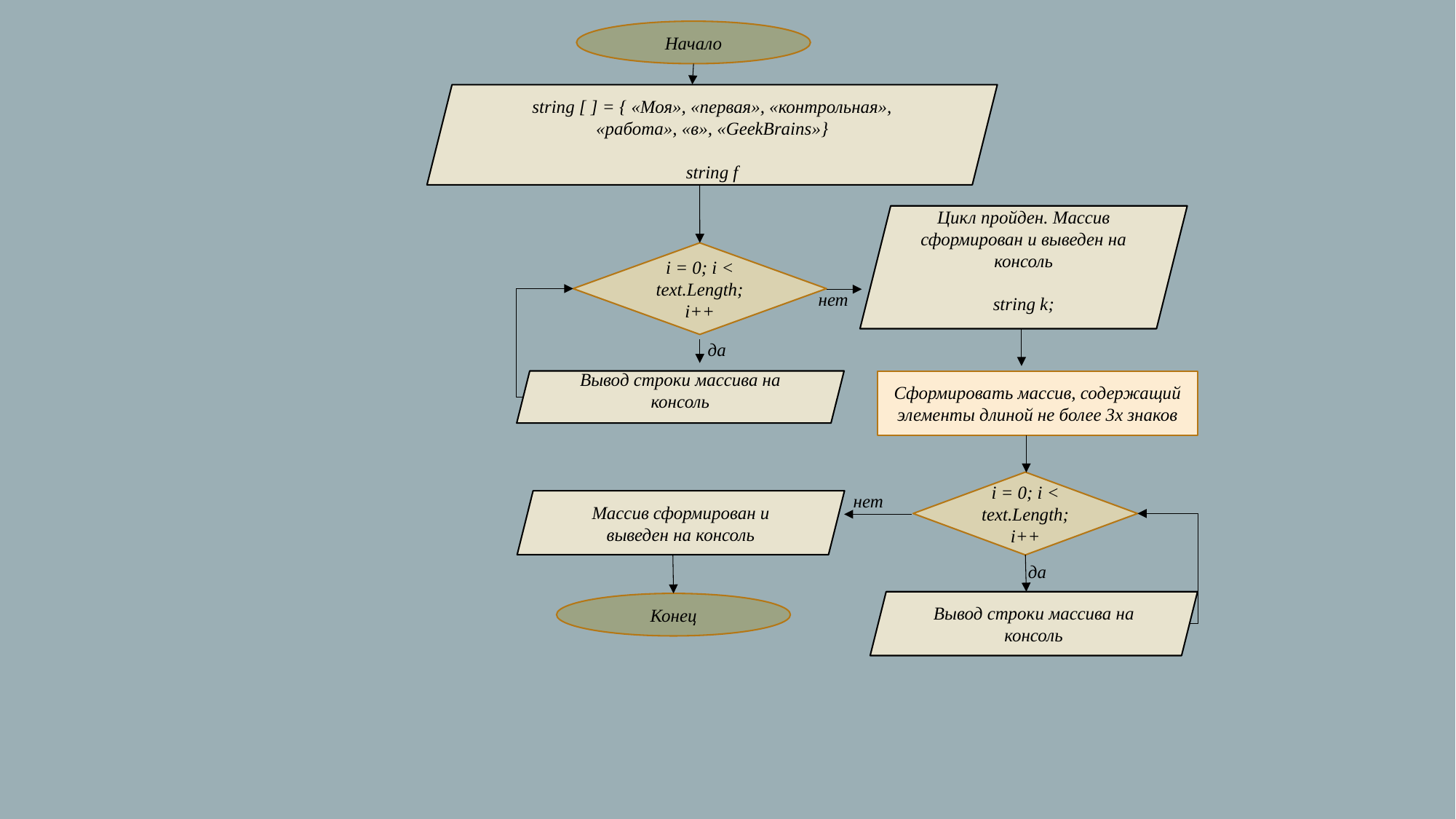

Начало

string [ ] = { «Моя», «первая», «контрольная», «работа», «в», «GeekBrains»}

string f

Цикл пройден. Массив сформирован и выведен на консоль

string k;

i = 0; i < text.Length; i++
нет
да

Вывод строки массива на консоль

Сформировать массив, содержащий элементы длиной не более 3х знаков
i = 0; i < text.Length; i++
нет

Массив сформирован и выведен на консоль

да

Вывод строки массива на консоль

Конец